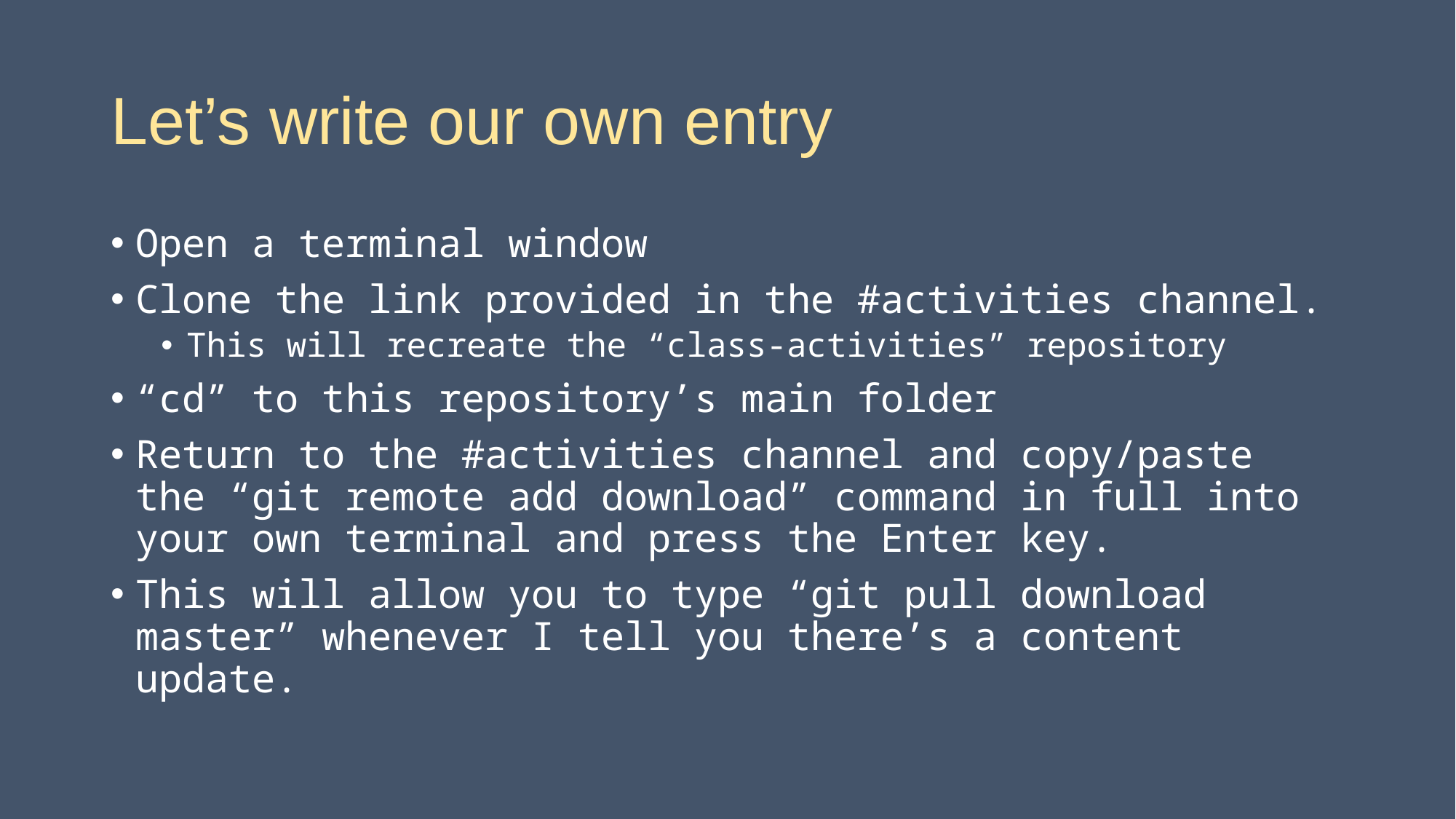

# Let’s write our own entry
Open a terminal window
Clone the link provided in the #activities channel.
This will recreate the “class-activities” repository
“cd” to this repository’s main folder
Return to the #activities channel and copy/paste the “git remote add download” command in full into your own terminal and press the Enter key.
This will allow you to type “git pull download master” whenever I tell you there’s a content update.